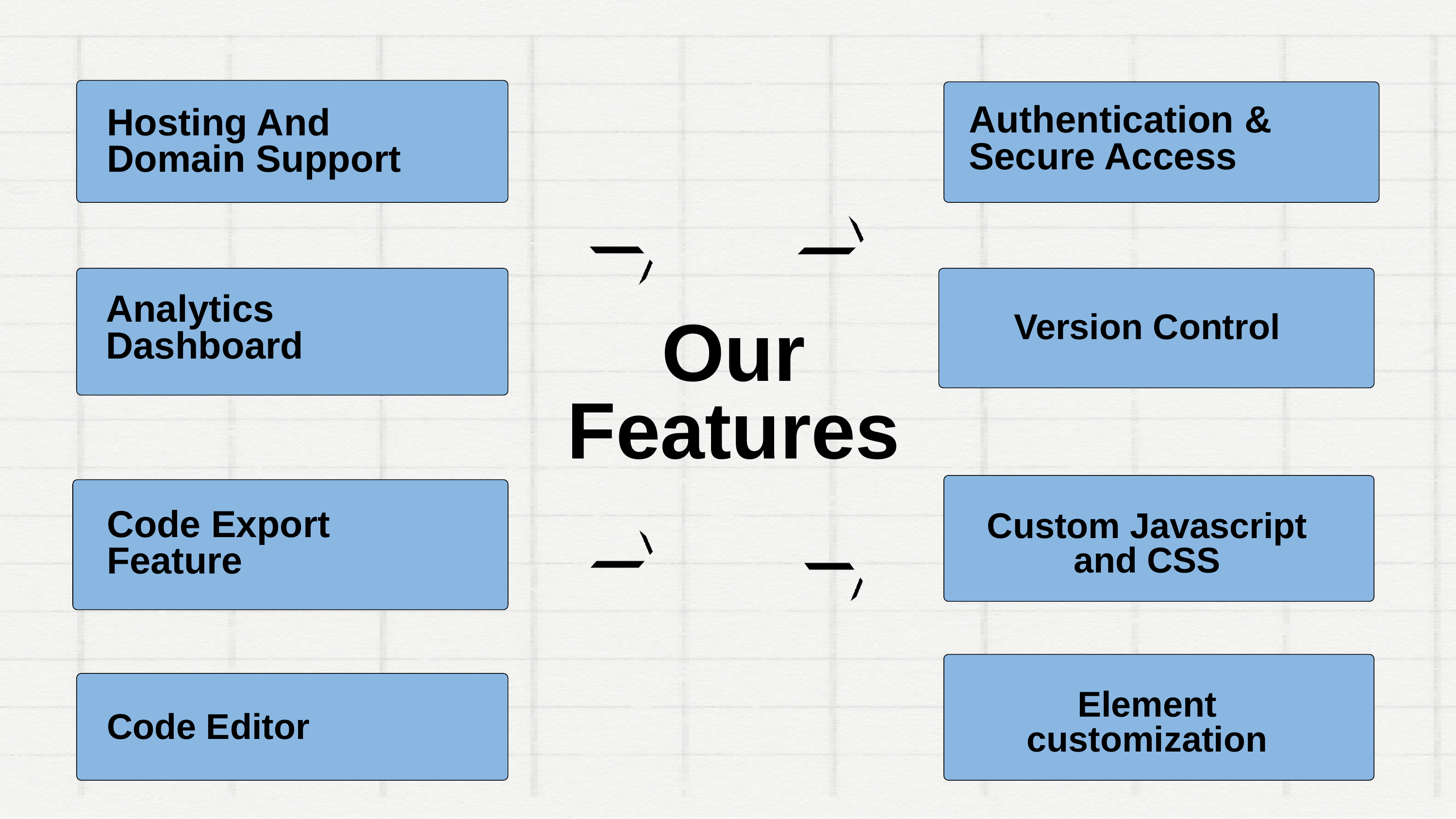

Authentication & Secure Access
Hosting And Domain Support

Analytics Dashboard
Version Control
Our
Features

Code Export Feature
Custom Javascript and CSS

Element customization
Code Editor